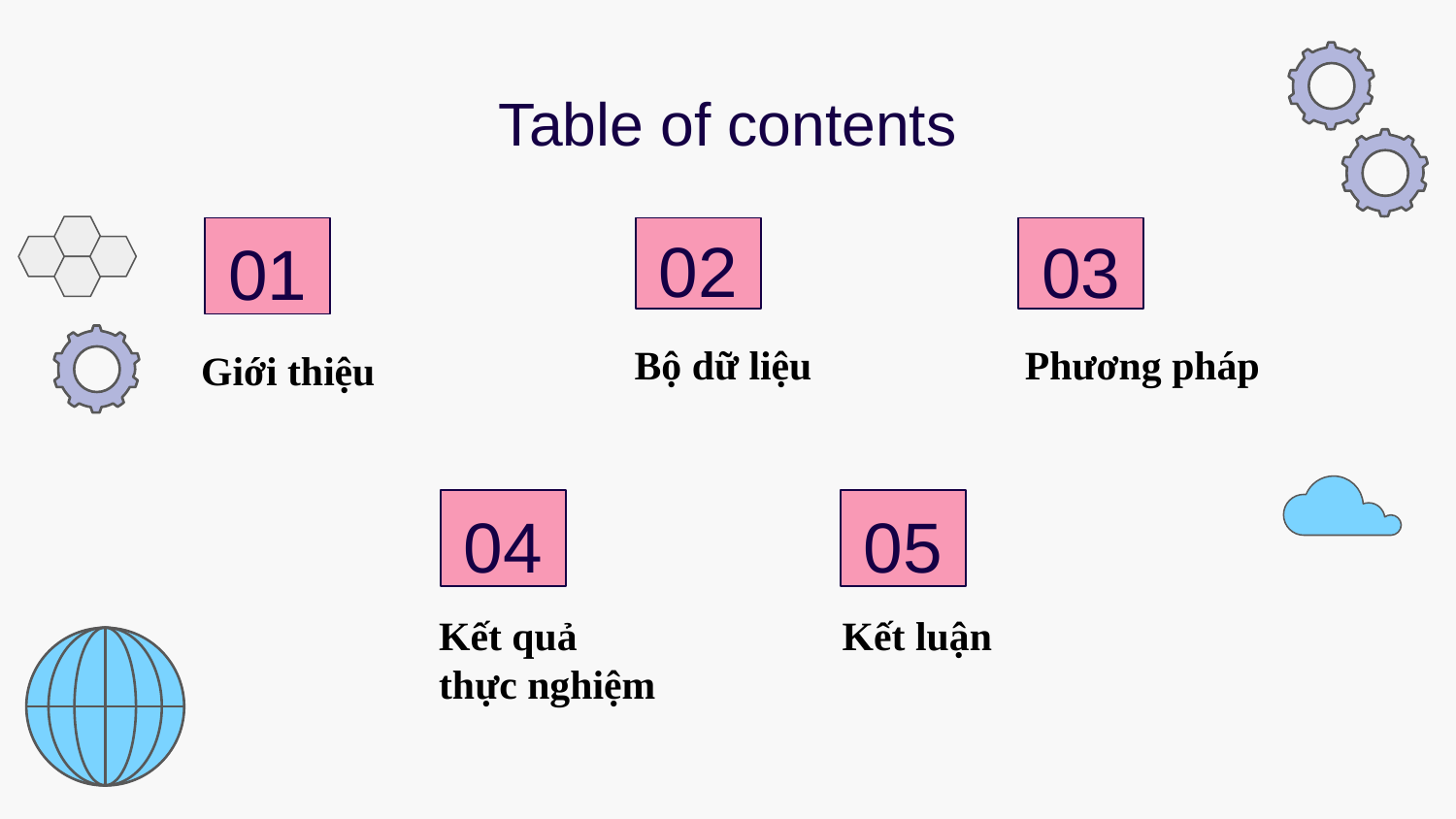

# Table of contents
01
02
03
Bộ dữ liệu
Phương pháp
Giới thiệu
04
05
Kết quả thực nghiệm
Kết luận